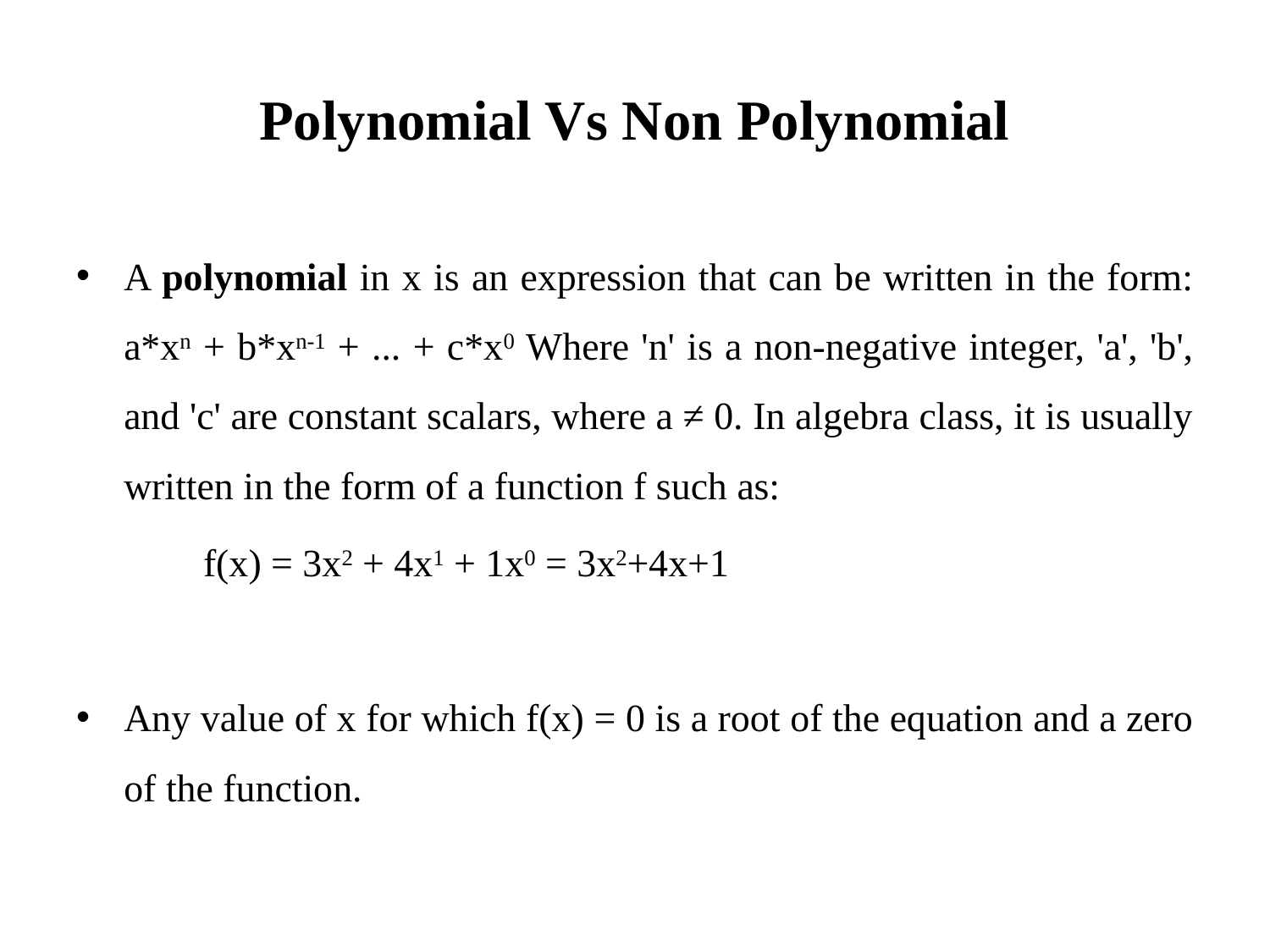

# Polynomial Vs Non Polynomial
A polynomial in x is an expression that can be written in the form: a*xn + b*xn-1 + ... + c*x0 Where 'n' is a non-negative integer, 'a', 'b', and 'c' are constant scalars, where a ≠ 0. In algebra class, it is usually written in the form of a function f such as:
	f(x) = 3x2 + 4x1 + 1x0 = 3x2+4x+1

Any value of x for which f(x) = 0 is a root of the equation and a zero of the function.